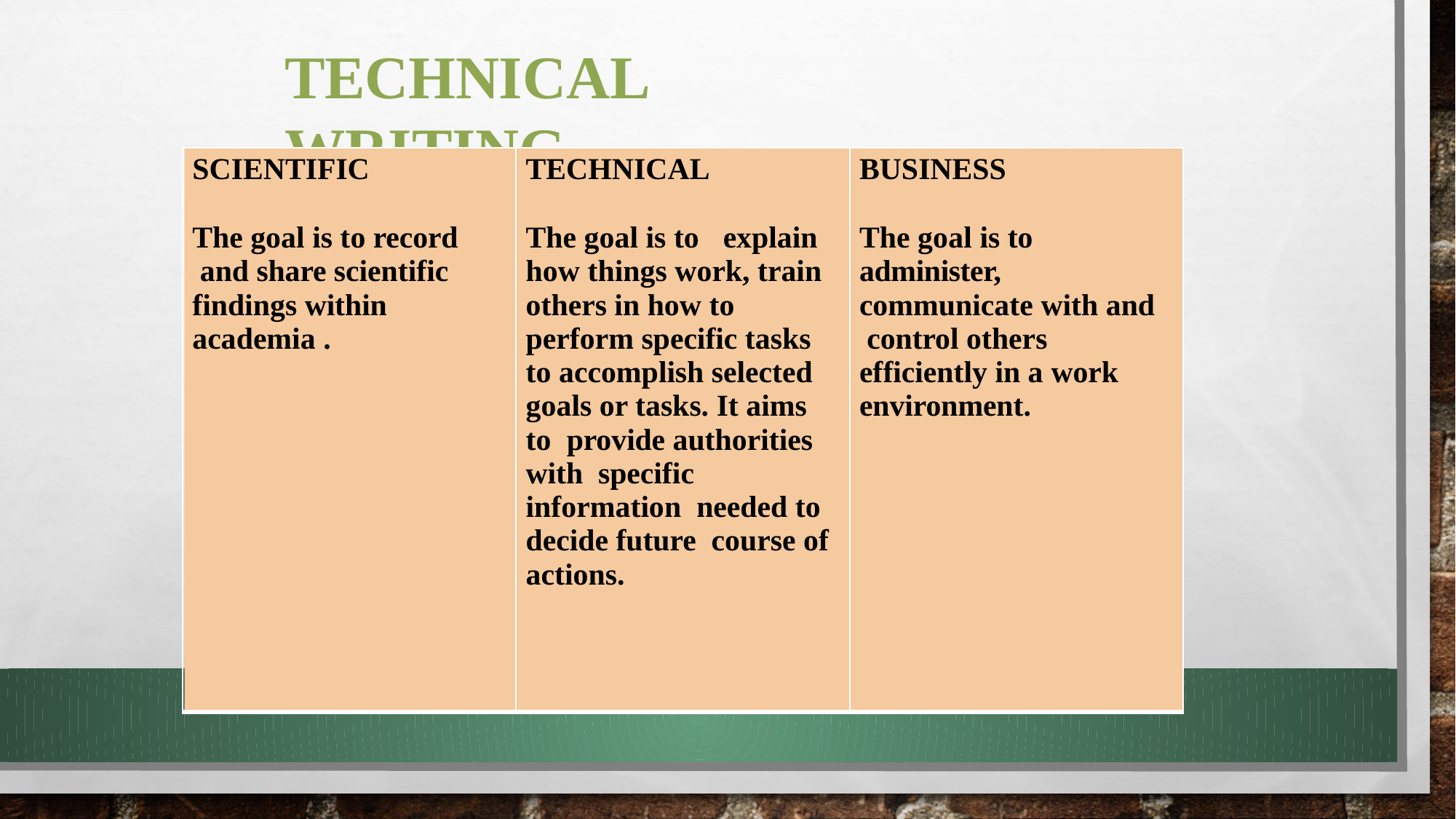

# TECHNICAL WRITING
| SCIENTIFIC The goal is to record and share scientific findings within academia . | TECHNICAL The goal is to explain how things work, train others in how to perform specific tasks to accomplish selected goals or tasks. It aims to provide authorities with specific information needed to decide future course of actions. | BUSINESS The goal is to administer, communicate with and control others efficiently in a work environment. |
| --- | --- | --- |